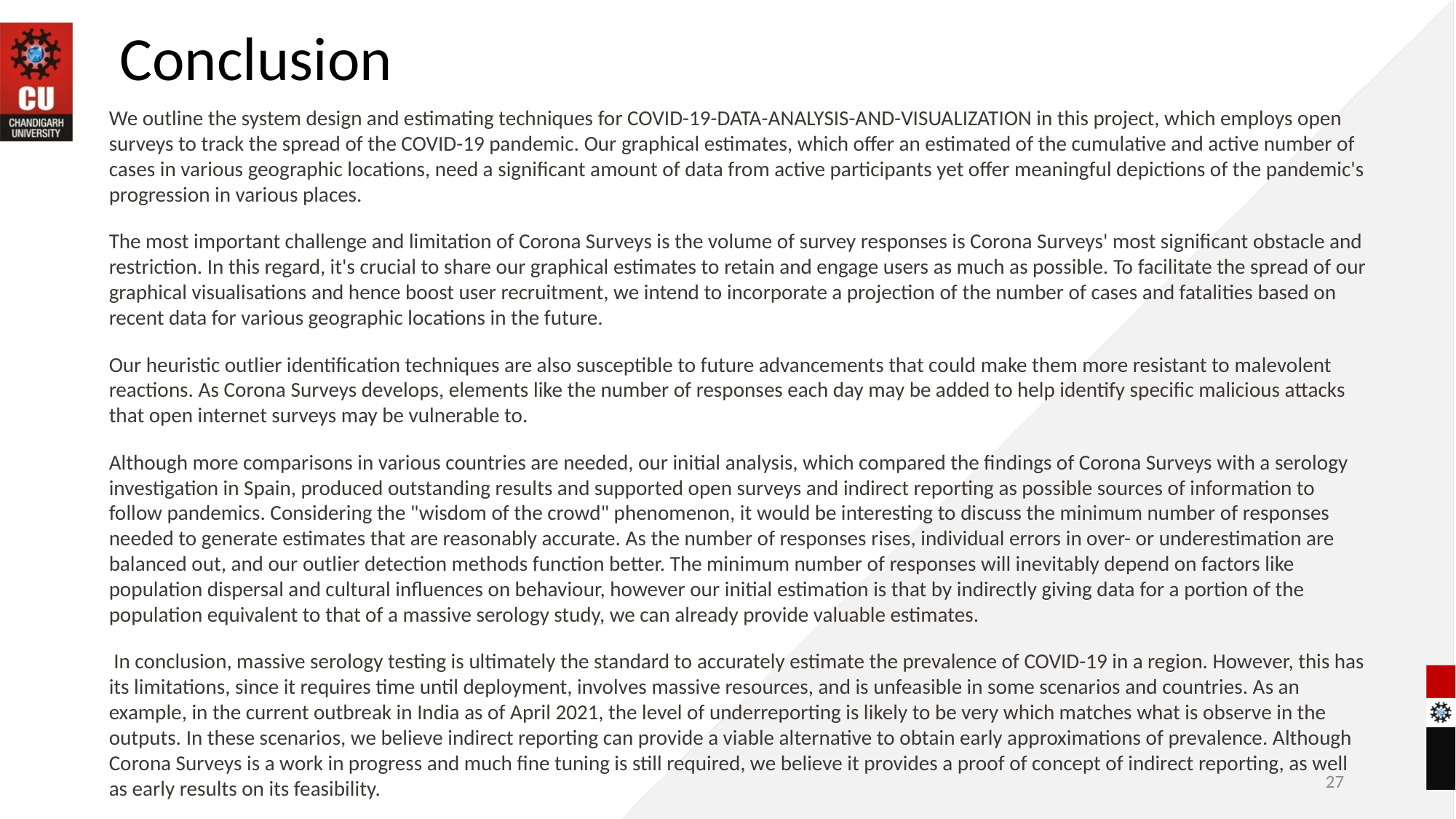

# Conclusion
We outline the system design and estimating techniques for COVID-19-DATA-ANALYSIS-AND-VISUALIZATION in this project, which employs open surveys to track the spread of the COVID-19 pandemic. Our graphical estimates, which offer an estimated of the cumulative and active number of cases in various geographic locations, need a significant amount of data from active participants yet offer meaningful depictions of the pandemic's progression in various places.
The most important challenge and limitation of Corona Surveys is the volume of survey responses is Corona Surveys' most significant obstacle and restriction. In this regard, it's crucial to share our graphical estimates to retain and engage users as much as possible. To facilitate the spread of our graphical visualisations and hence boost user recruitment, we intend to incorporate a projection of the number of cases and fatalities based on recent data for various geographic locations in the future.
Our heuristic outlier identification techniques are also susceptible to future advancements that could make them more resistant to malevolent reactions. As Corona Surveys develops, elements like the number of responses each day may be added to help identify specific malicious attacks that open internet surveys may be vulnerable to.
Although more comparisons in various countries are needed, our initial analysis, which compared the findings of Corona Surveys with a serology investigation in Spain, produced outstanding results and supported open surveys and indirect reporting as possible sources of information to follow pandemics. Considering the "wisdom of the crowd" phenomenon, it would be interesting to discuss the minimum number of responses needed to generate estimates that are reasonably accurate. As the number of responses rises, individual errors in over- or underestimation are balanced out, and our outlier detection methods function better. The minimum number of responses will inevitably depend on factors like population dispersal and cultural influences on behaviour, however our initial estimation is that by indirectly giving data for a portion of the population equivalent to that of a massive serology study, we can already provide valuable estimates.
 In conclusion, massive serology testing is ultimately the standard to accurately estimate the prevalence of COVID-19 in a region. However, this has its limitations, since it requires time until deployment, involves massive resources, and is unfeasible in some scenarios and countries. As an example, in the current outbreak in India as of April 2021, the level of underreporting is likely to be very which matches what is observe in the outputs. In these scenarios, we believe indirect reporting can provide a viable alternative to obtain early approximations of prevalence. Although Corona Surveys is a work in progress and much fine tuning is still required, we believe it provides a proof of concept of indirect reporting, as well as early results on its feasibility.
27